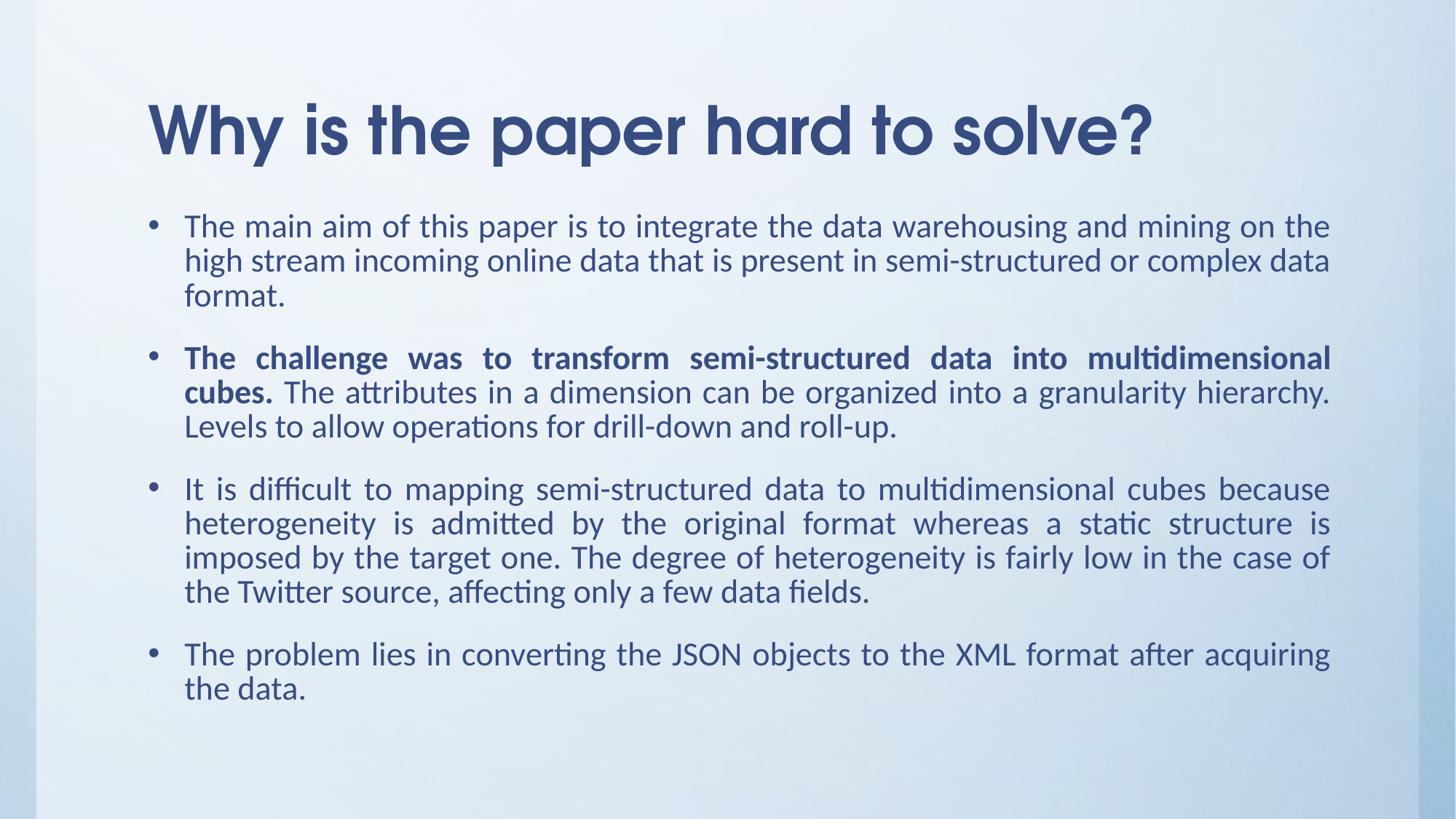

# Why is the paper hard to solve?
The main aim of this paper is to integrate the data warehousing and mining on the high stream incoming online data that is present in semi-structured or complex data format.
The challenge was to transform semi-structured data into multidimensional cubes. The attributes in a dimension can be organized into a granularity hierarchy. Levels to allow operations for drill-down and roll-up.
It is difficult to mapping semi-structured data to multidimensional cubes because heterogeneity is admitted by the original format whereas a static structure is imposed by the target one. The degree of heterogeneity is fairly low in the case of the Twitter source, affecting only a few data fields.
The problem lies in converting the JSON objects to the XML format after acquiring the data.